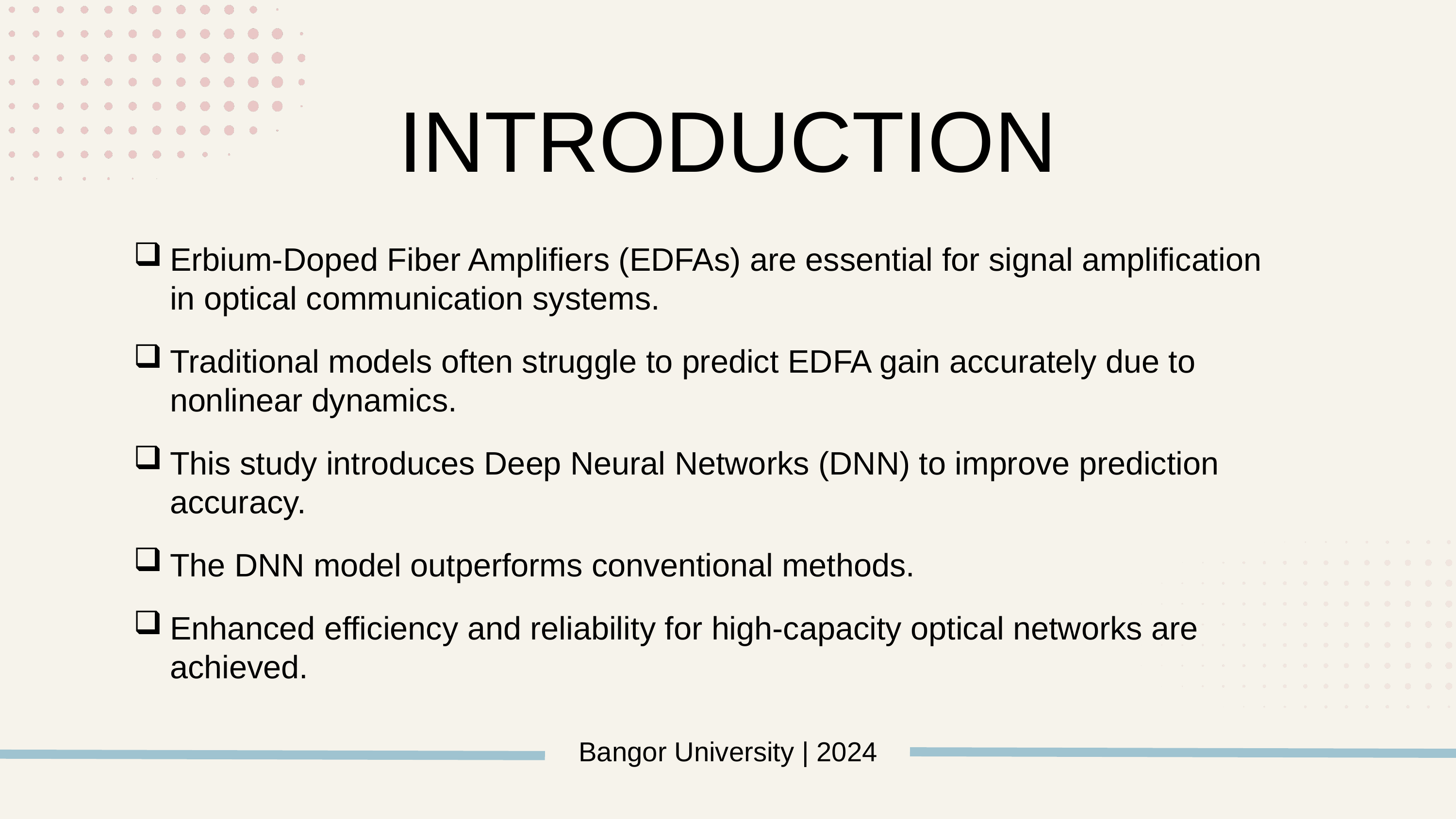

INTRODUCTION

Erbium-Doped Fiber Amplifiers (EDFAs) are essential for signal amplification in optical communication systems.

Traditional models often struggle to predict EDFA gain accurately due to nonlinear dynamics.

This study introduces Deep Neural Networks (DNN) to improve prediction accuracy.

The DNN model outperforms conventional methods.

Enhanced efficiency and reliability for high-capacity optical networks are achieved.

Bangor University | 2024